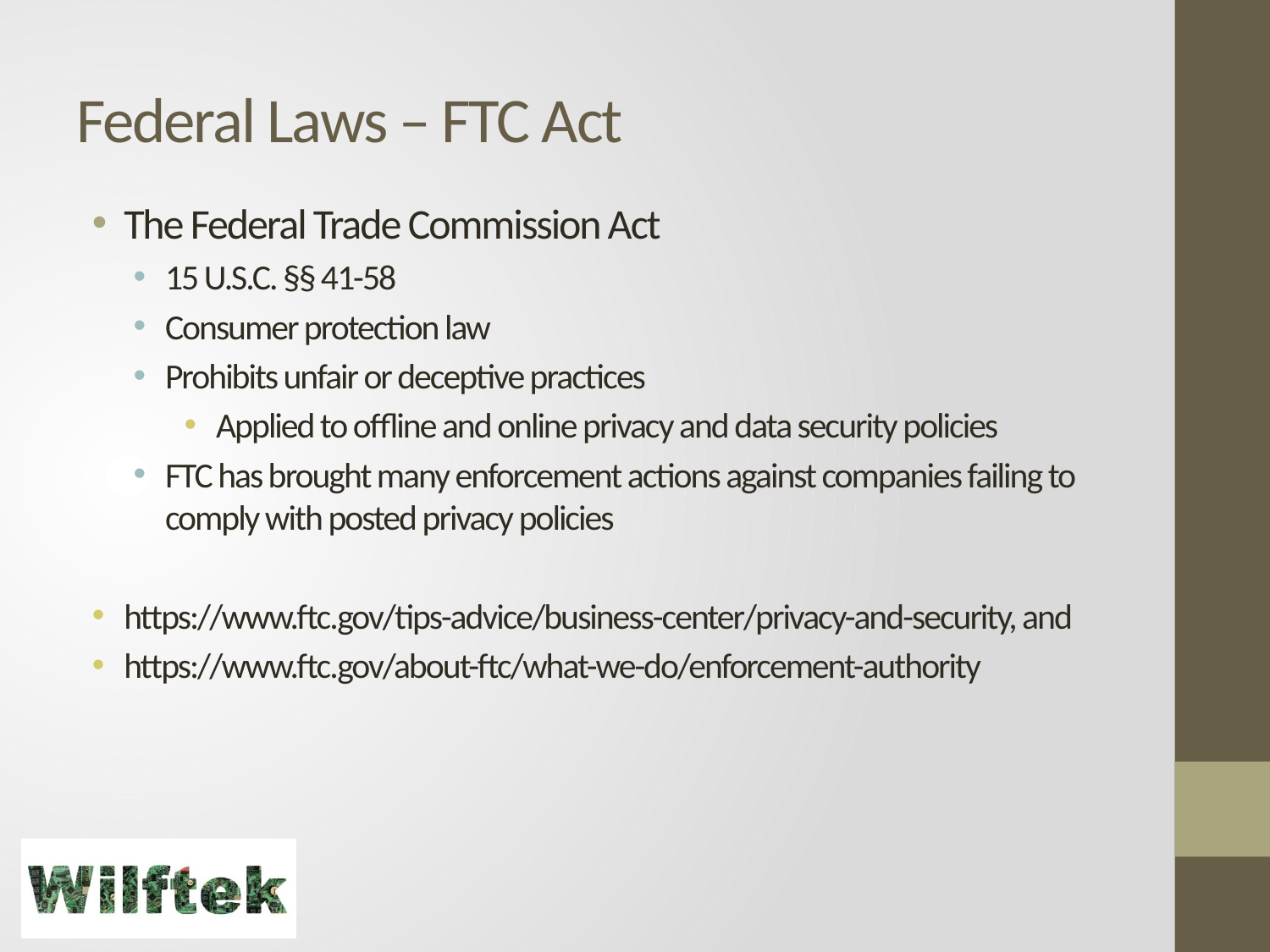

# Federal Laws – FTC Act
The Federal Trade Commission Act
15 U.S.C. §§ 41-58
Consumer protection law
Prohibits unfair or deceptive practices
Applied to offline and online privacy and data security policies
FTC has brought many enforcement actions against companies failing to comply with posted privacy policies

https://www.ftc.gov/tips-advice/business-center/privacy-and-security, and
https://www.ftc.gov/about-ftc/what-we-do/enforcement-authority